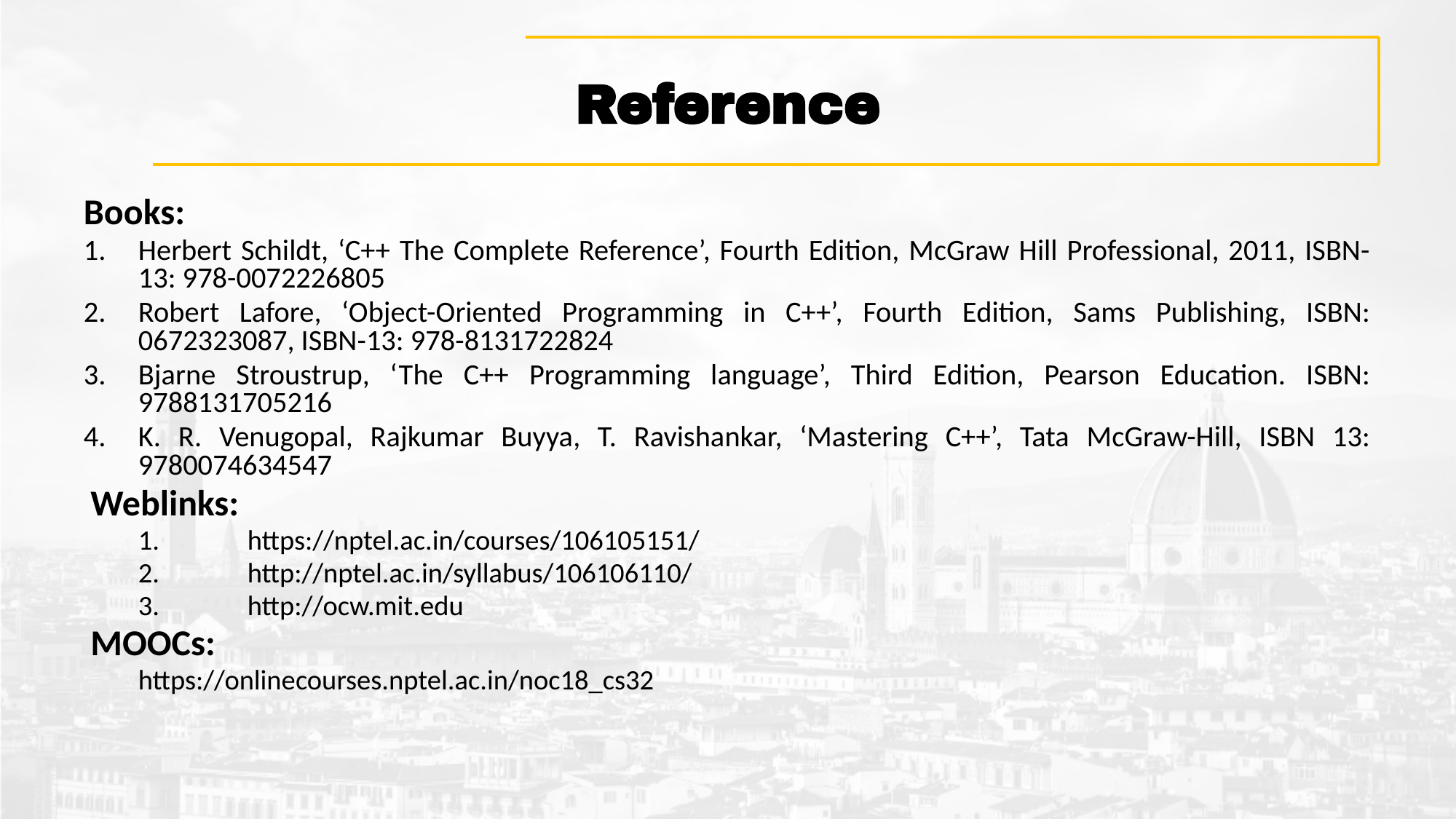

# Reference
Books:
Herbert Schildt, ‘C++ The Complete Reference’, Fourth Edition, McGraw Hill Professional, 2011, ISBN-13: 978-0072226805
Robert Lafore, ‘Object-Oriented Programming in C++’, Fourth Edition, Sams Publishing, ISBN: 0672323087, ISBN-13: 978-8131722824
Bjarne Stroustrup, ‘The C++ Programming language’, Third Edition, Pearson Education. ISBN: 9788131705216
K. R. Venugopal, Rajkumar Buyya, T. Ravishankar, ‘Mastering C++’, Tata McGraw-Hill, ISBN 13: 9780074634547
Weblinks:
1.	https://nptel.ac.in/courses/106105151/
2.	http://nptel.ac.in/syllabus/106106110/
3.	http://ocw.mit.edu
MOOCs:
https://onlinecourses.nptel.ac.in/noc18_cs32